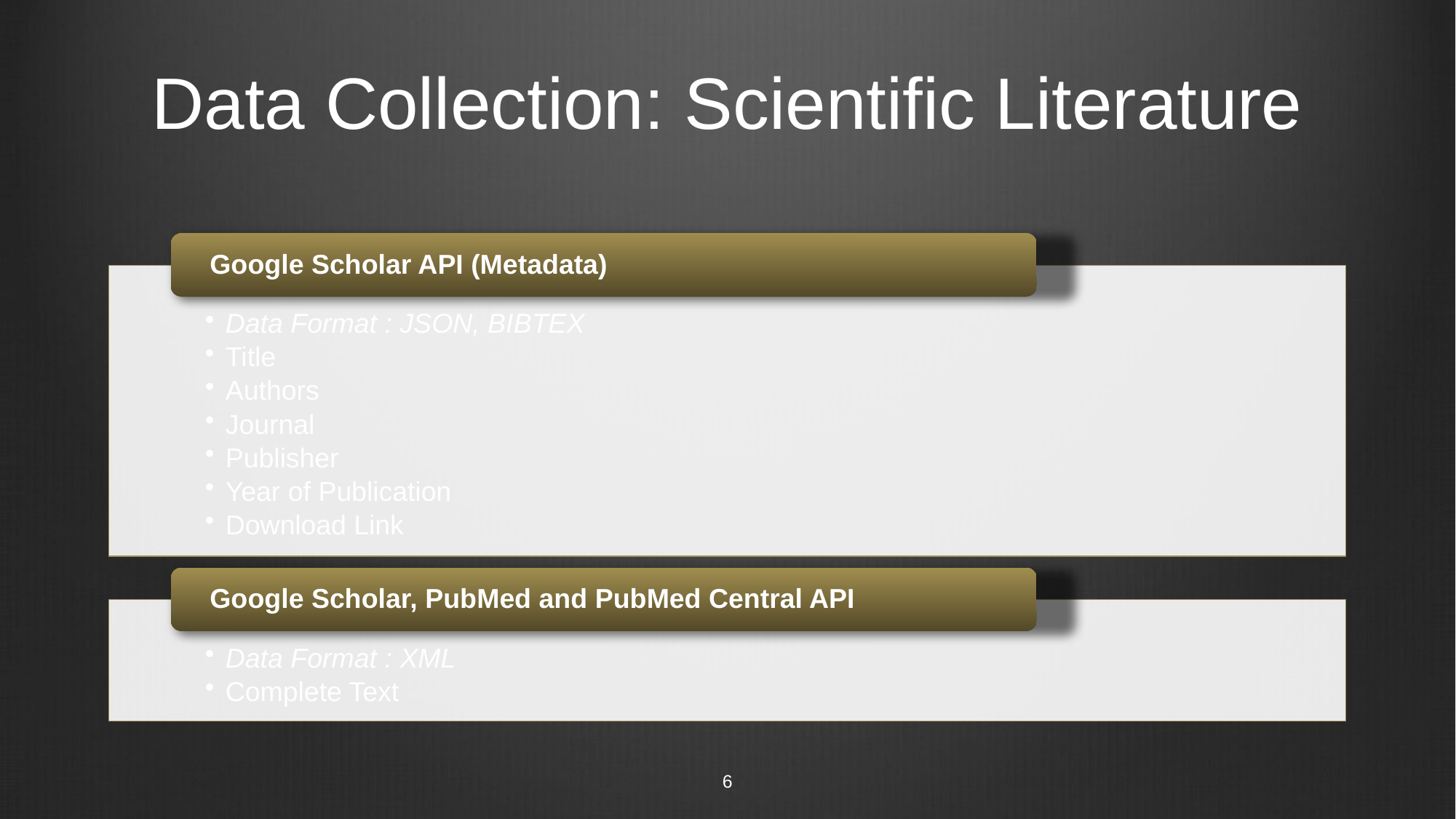

# Data Collection: Scientific Literature
Data Format : JSON, BIBTEX
Title
Authors
Journal
Publisher
Year of Publication
Download Link
Google Scholar API (Metadata)
Data Format : XML
Complete Text
Google Scholar, PubMed and PubMed Central API
6